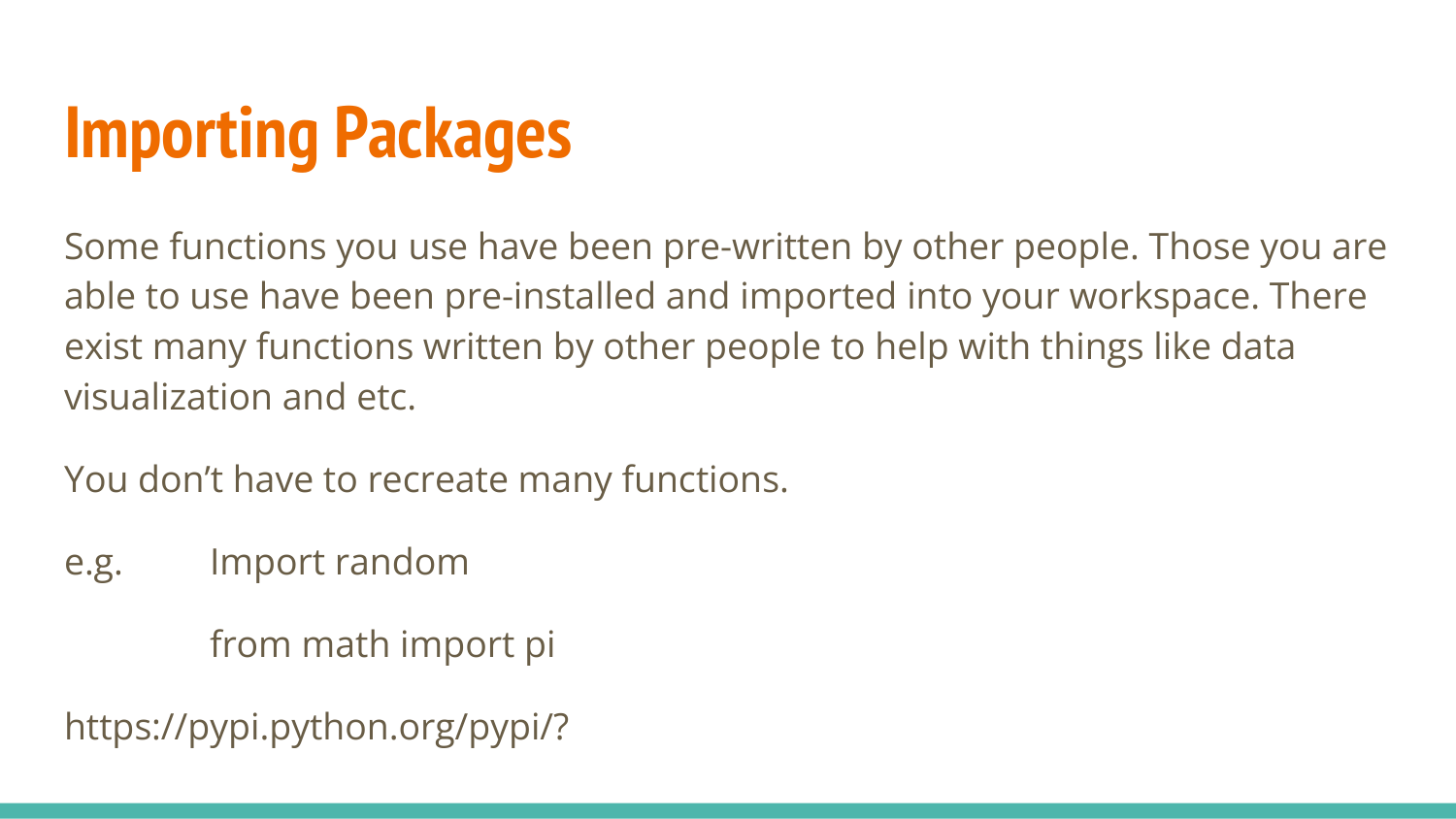

# Importing Packages
Some functions you use have been pre-written by other people. Those you are able to use have been pre-installed and imported into your workspace. There exist many functions written by other people to help with things like data visualization and etc.
You don’t have to recreate many functions.
e.g.	Import random
	from math import pi
https://pypi.python.org/pypi/?